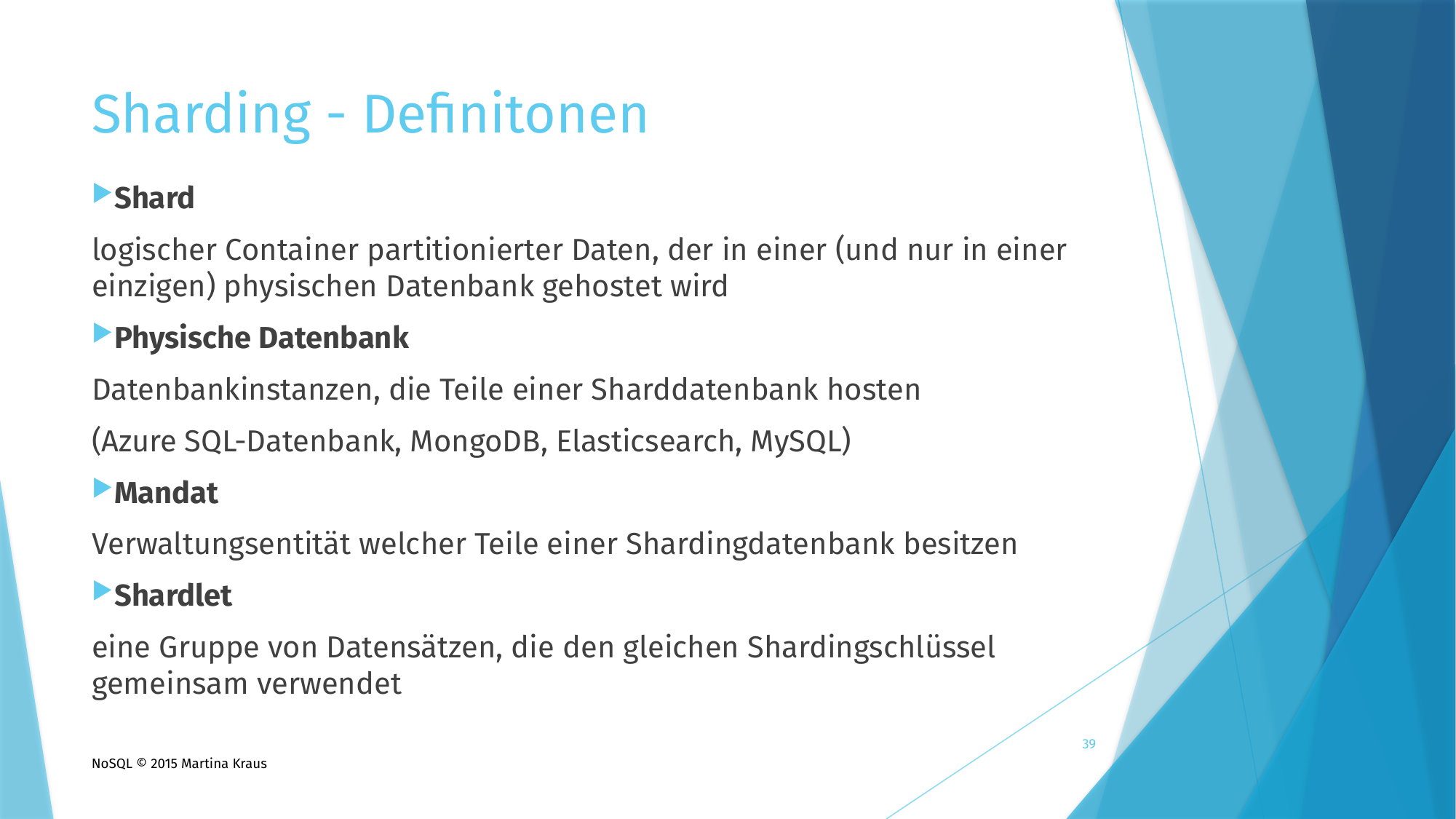

Sharding - Definitonen
Shard
logischer Container partitionierter Daten, der in einer (und nur in einer einzigen) physischen Datenbank gehostet wird
Physische Datenbank
Datenbankinstanzen, die Teile einer Sharddatenbank hosten
(Azure SQL-Datenbank, MongoDB, Elasticsearch, MySQL)
Mandat
Verwaltungsentität welcher Teile einer Shardingdatenbank besitzen
Shardlet
eine Gruppe von Datensätzen, die den gleichen Shardingschlüssel gemeinsam verwendet

39
NoSQL © 2015 Martina Kraus